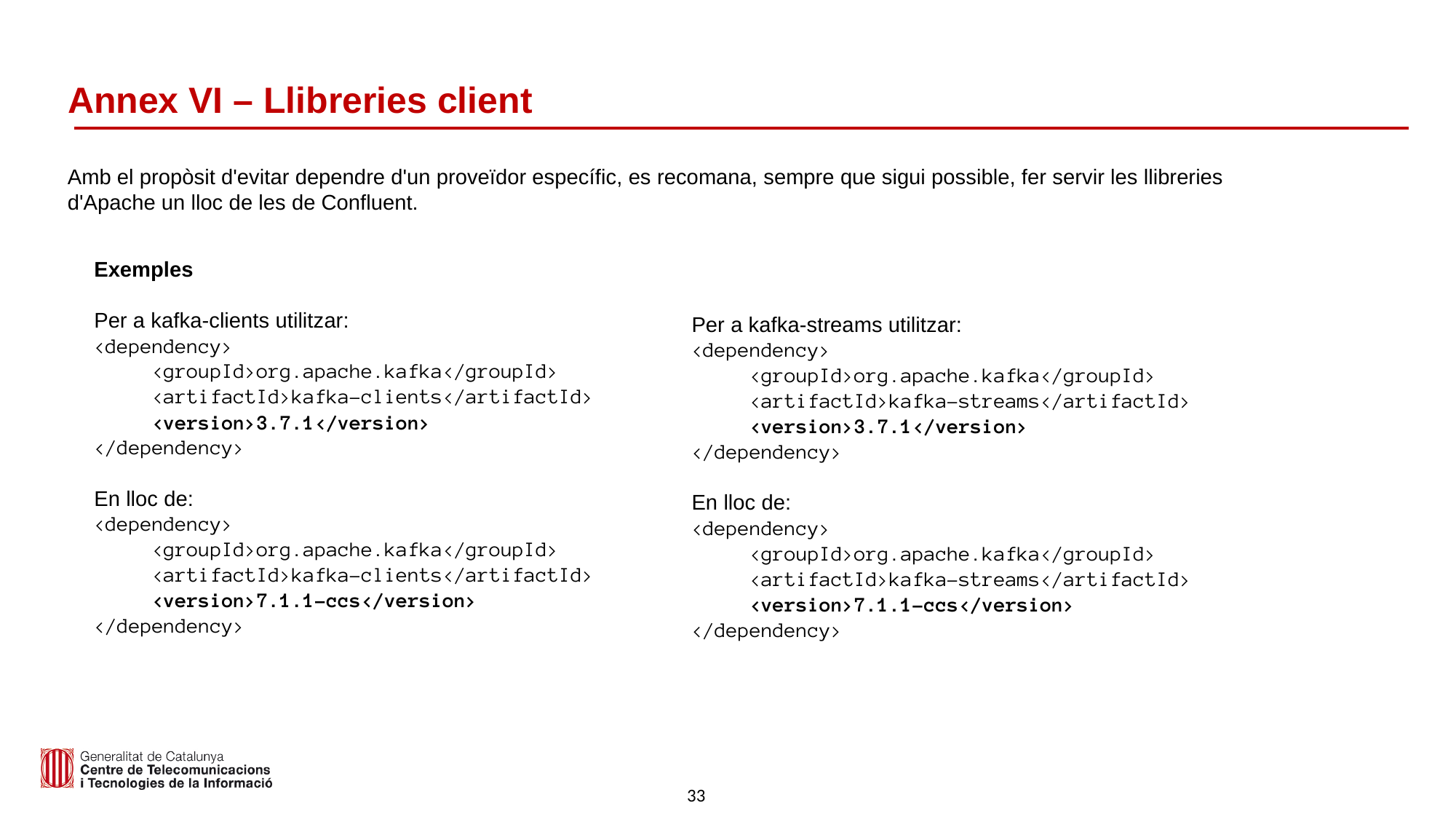

# Annex VI – Llibreries client
Amb el propòsit d'evitar dependre d'un proveïdor específic, es recomana, sempre que sigui possible, fer servir les llibreries d'Apache un lloc de les de Confluent.
Exemples

Per a kafka-clients utilitzar:
<dependency>
     <groupId>org.apache.kafka</groupId>
     <artifactId>kafka-clients</artifactId>
     <version>3.7.1</version>
</dependency>

En lloc de:
<dependency>
     <groupId>org.apache.kafka</groupId>
     <artifactId>kafka-clients</artifactId>
     <version>7.1.1-ccs</version>
</dependency>

Per a kafka-streams utilitzar:
<dependency>
     <groupId>org.apache.kafka</groupId>
     <artifactId>kafka-streams</artifactId>
     <version>3.7.1</version>
</dependency>

En lloc de:
<dependency>
     <groupId>org.apache.kafka</groupId>
     <artifactId>kafka-streams</artifactId>
     <version>7.1.1-ccs</version>
</dependency>

33